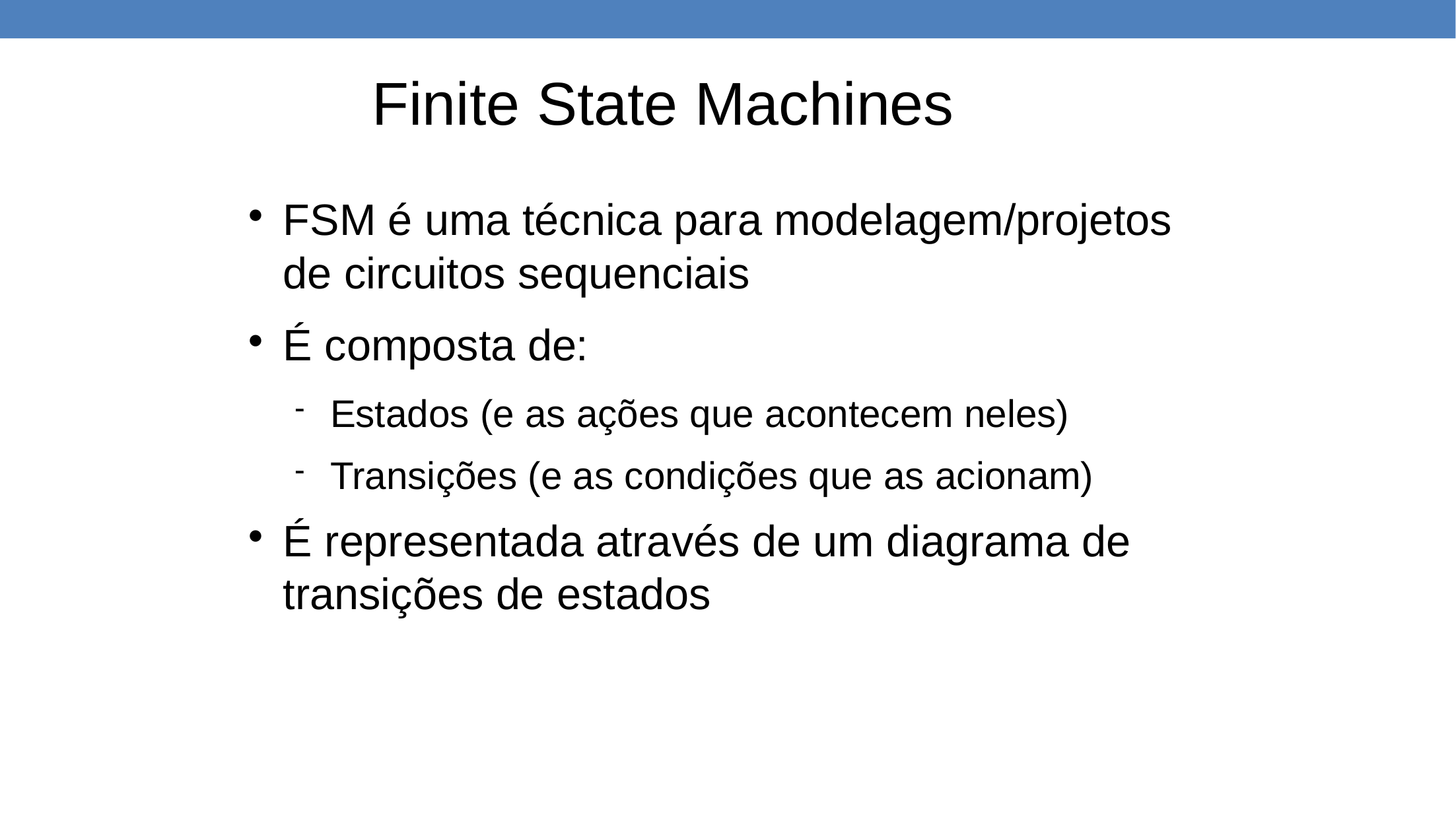

Finite State Machines
FSM é uma técnica para modelagem/projetos de circuitos sequenciais
É composta de:
Estados (e as ações que acontecem neles)
Transições (e as condições que as acionam)
É representada através de um diagrama de transições de estados